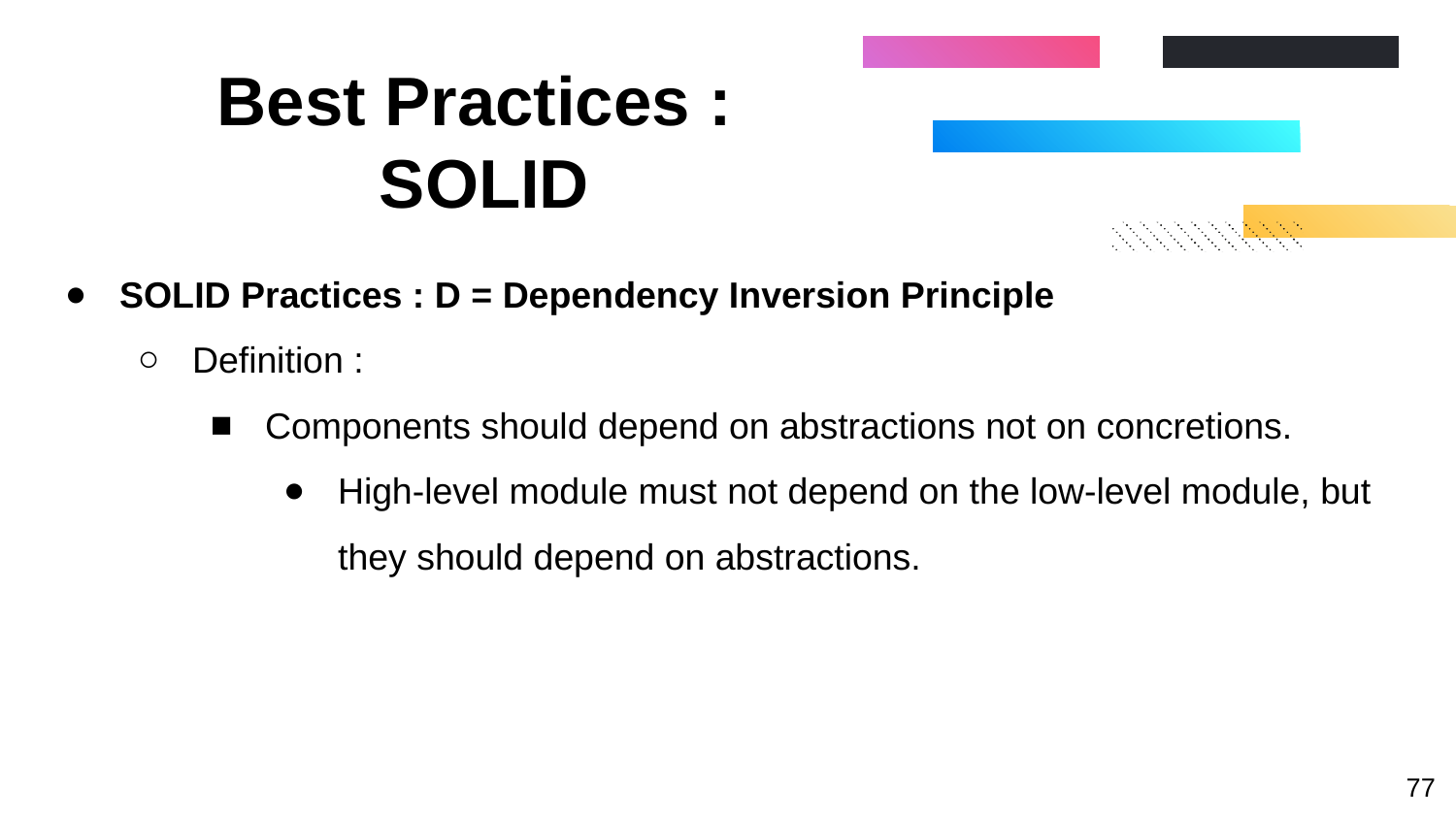

# Best Practices : SOLID
SOLID Practices : D = Dependency Inversion Principle
Definition :
Components should depend on abstractions not on concretions.
High-level module must not depend on the low-level module, but they should depend on abstractions.

77